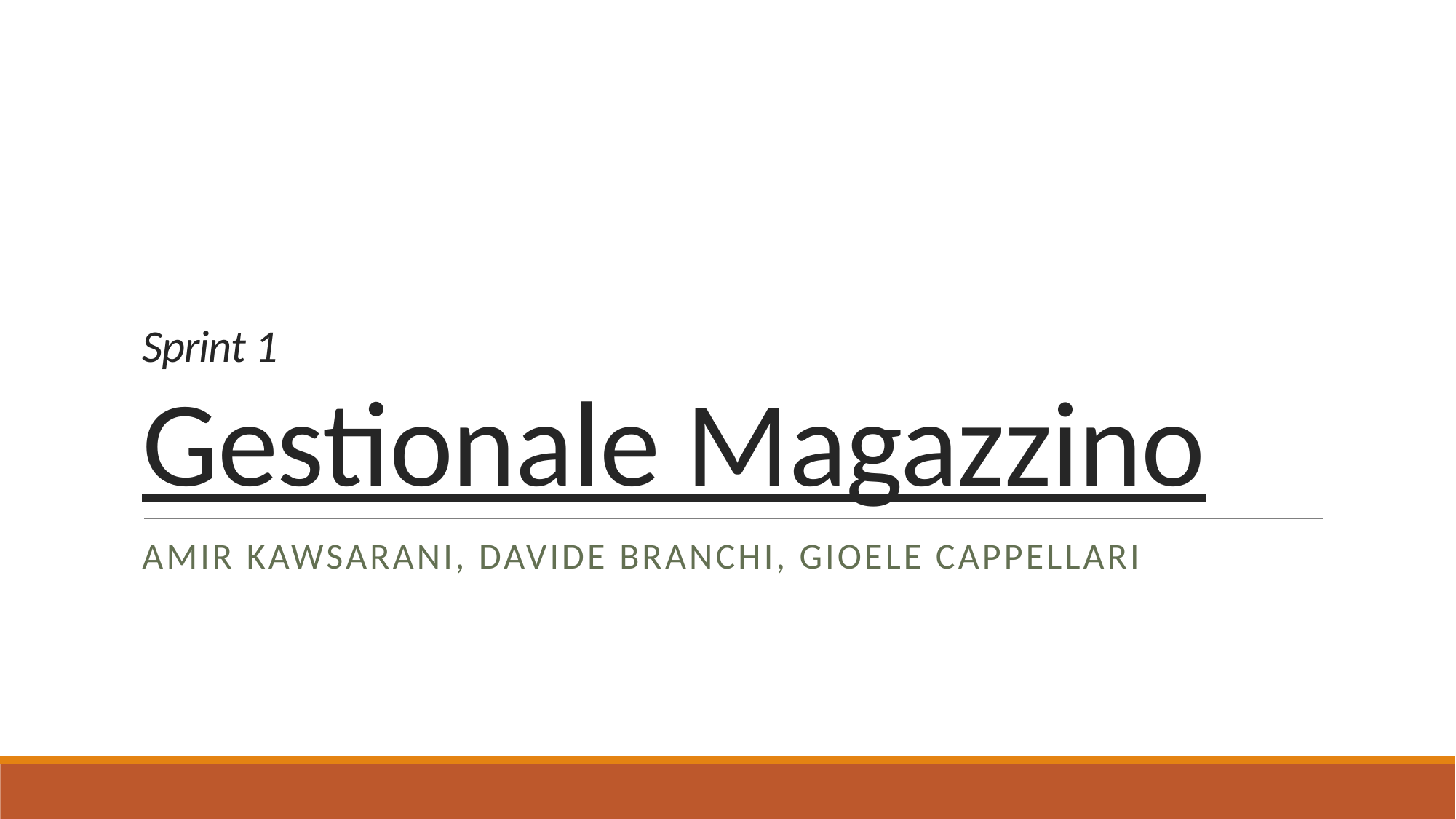

# Sprint 1 Gestionale Magazzino
Amir Kawsarani, Davide Branchi, Gioele Cappellari